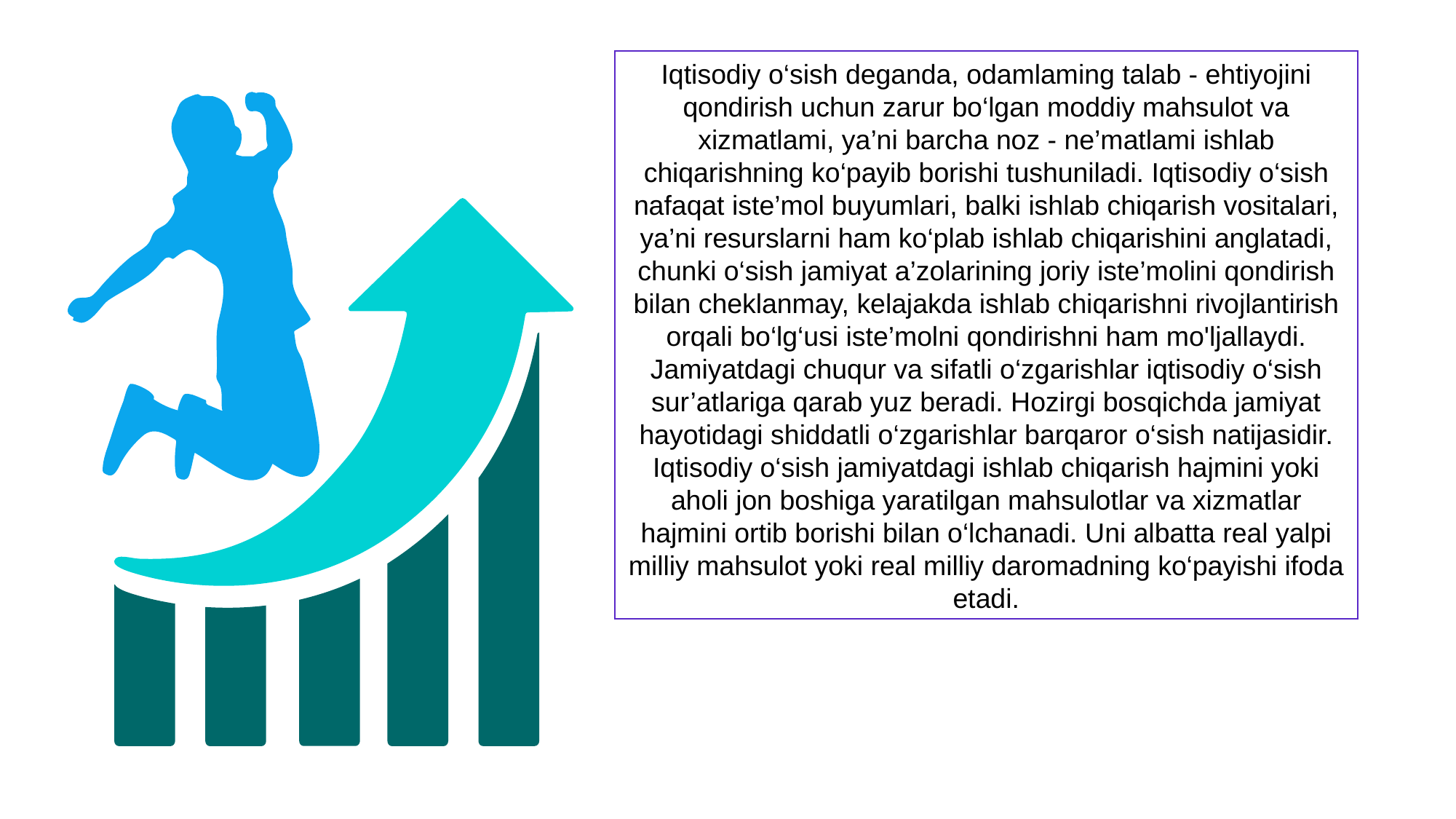

Iqtisodiy o‘sish deganda, odamlaming talab - ehtiyojini qondirish uchun zarur bo‘lgan moddiy mahsulot va xizmatlami, ya’ni barcha noz - ne’matlami ishlab chiqarishning ko‘payib borishi tushuniladi. Iqtisodiy o‘sish nafaqat iste’mol buyumlari, balki ishlab chiqarish vositalari, ya’ni resurslarni ham ko‘plab ishlab chiqarishini anglatadi, chunki o‘sish jamiyat a’zolarining joriy iste’molini qondirish bilan cheklanmay, kelajakda ishlab chiqarishni rivojlantirish orqali bo‘lg‘usi iste’molni qondirishni ham mo'ljallaydi. Jamiyatdagi chuqur va sifatli o‘zgarishlar iqtisodiy o‘sish sur’atlariga qarab yuz beradi. Hozirgi bosqichda jamiyat hayotidagi shiddatli o‘zgarishlar barqaror o‘sish natijasidir. Iqtisodiy o‘sish jamiyatdagi ishlab chiqarish hajmini yoki aholi jon boshiga yaratilgan mahsulotlar va xizmatlar hajmini ortib borishi bilan o‘lchanadi. Uni albatta real yalpi milliy mahsulot yoki real milliy daromadning ko‘payishi ifoda etadi.